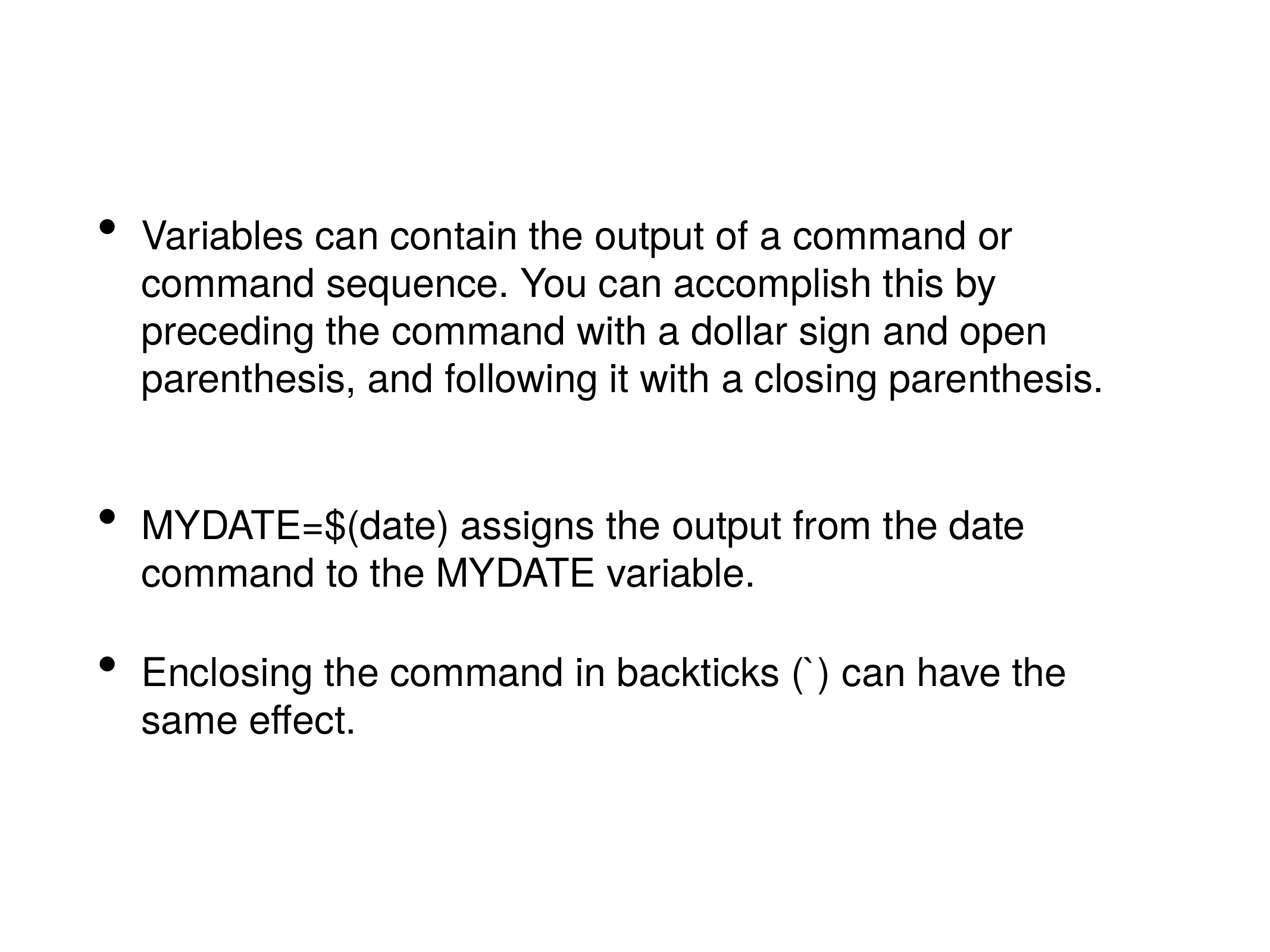

Variables can contain the output of a command or command sequence. You can accomplish this by preceding the command with a dollar sign and open parenthesis, and following it with a closing parenthesis.
MYDATE=$(date) assigns the output from the date command to the MYDATE variable.
Enclosing the command in backticks (`) can have the same effect.